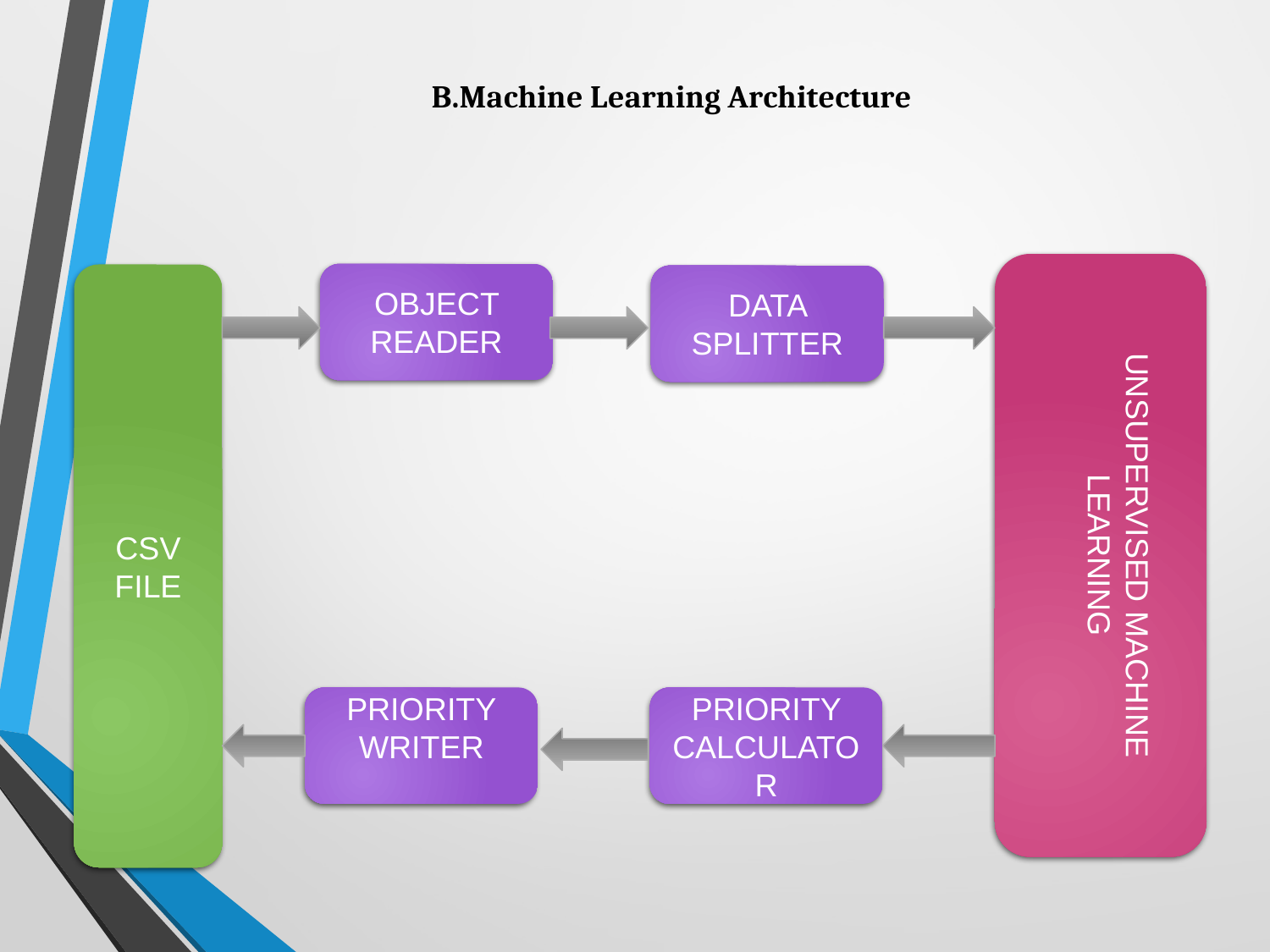

# B.Machine Learning Architecture
UNSUPERVISED MACHINE LEARNING

OBJECT READER
CSV FILE
DATA SPLITTER

PRIORITY WRITER

PRIORITY CALCULATOR